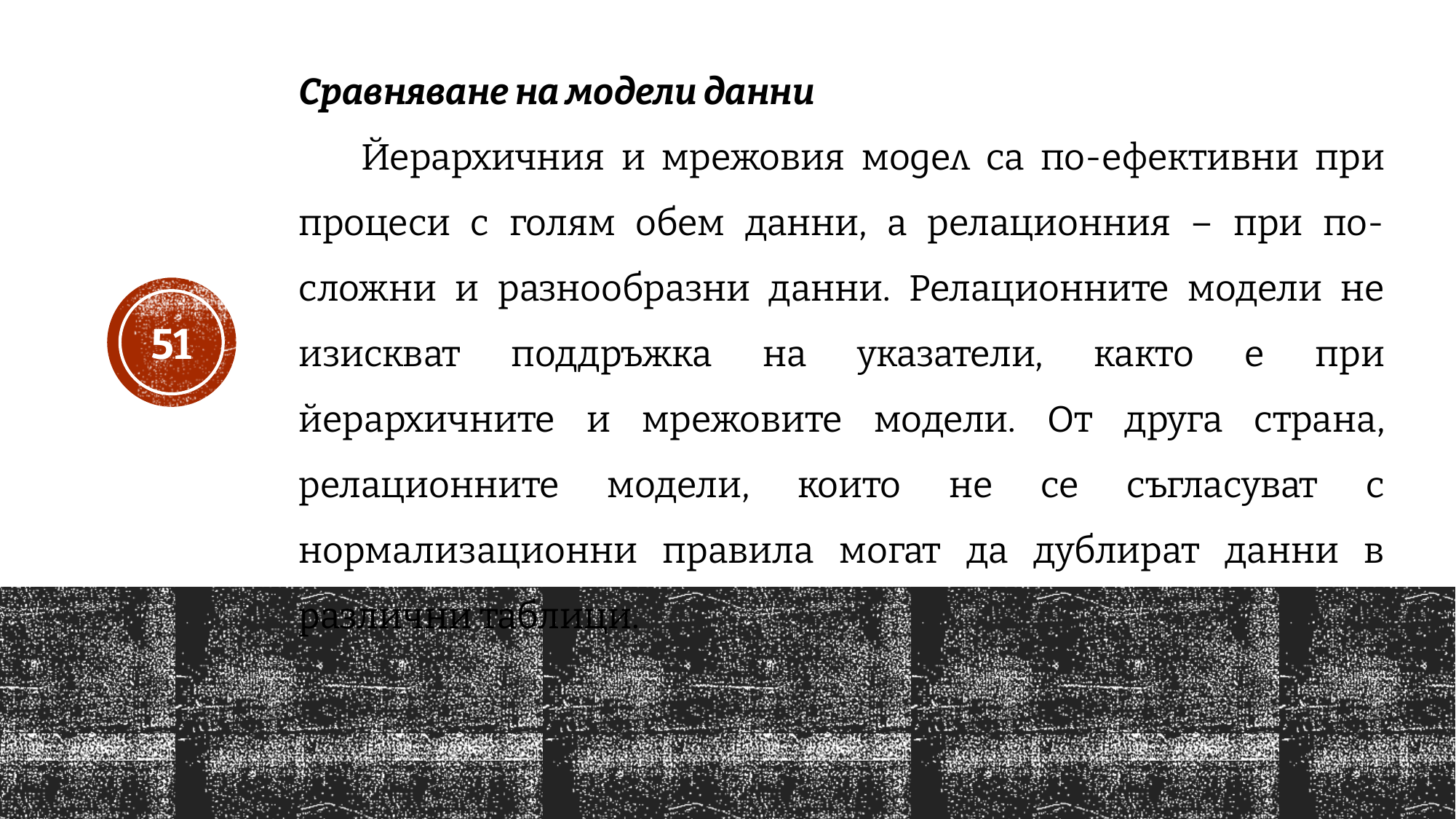

Сравняване на модели данни
 Йерархичния и мрежовия модел са по-ефективни при процеси с голям обем данни, а релационния – при по-сложни и разнообразни данни. Релационните модели не изискват поддръжка на указатели, както е при йерархичните и мрежовите модели. От друга страна, релационните модели, които не се съгласуват с нормализационни правила могат да дублират данни в различни таблици.
51